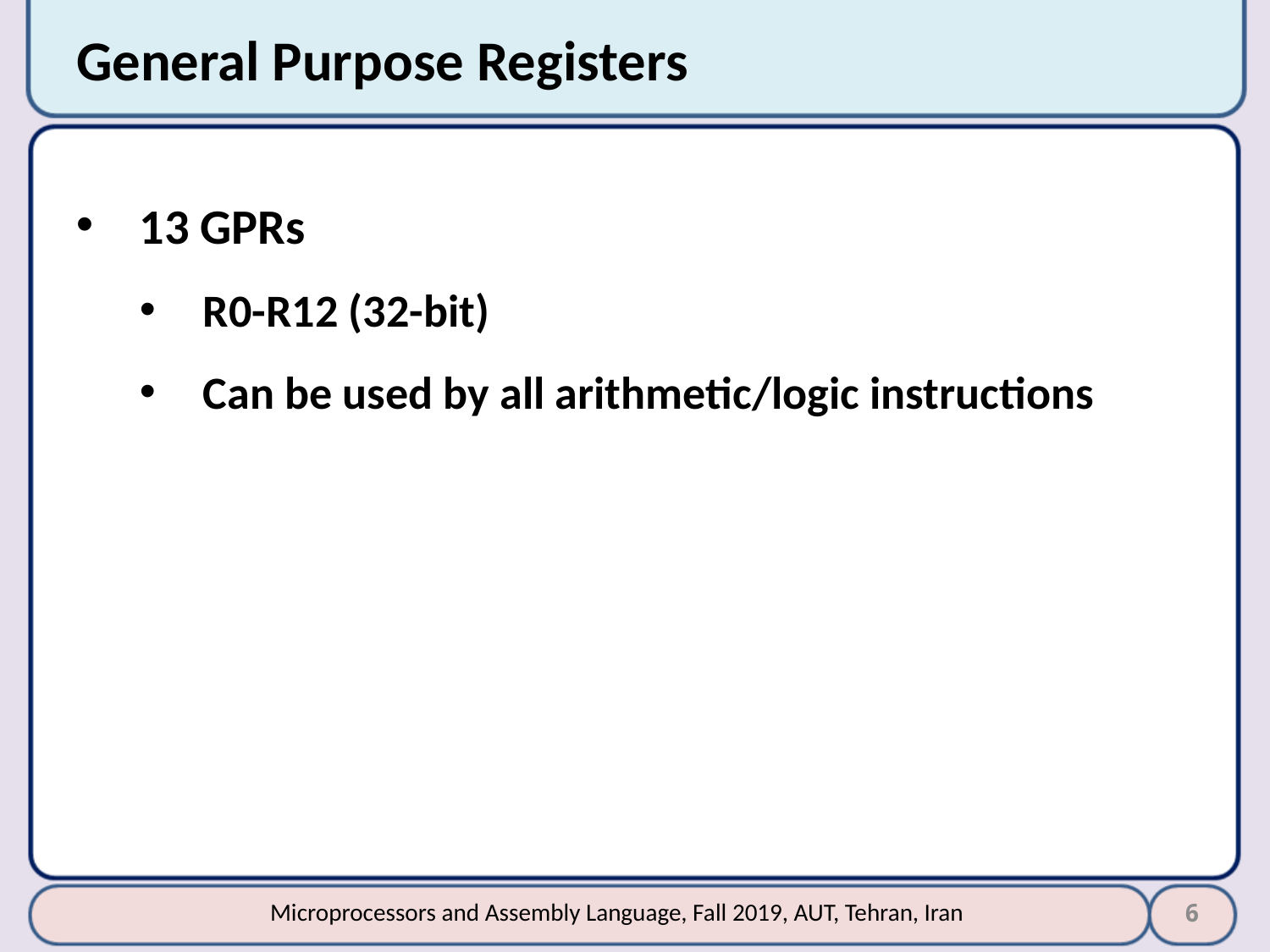

# General Purpose Registers
13 GPRs
R0-R12 (32-bit)
Can be used by all arithmetic/logic instructions

6
Microprocessors and Assembly Language, Fall 2019, AUT, Tehran, Iran